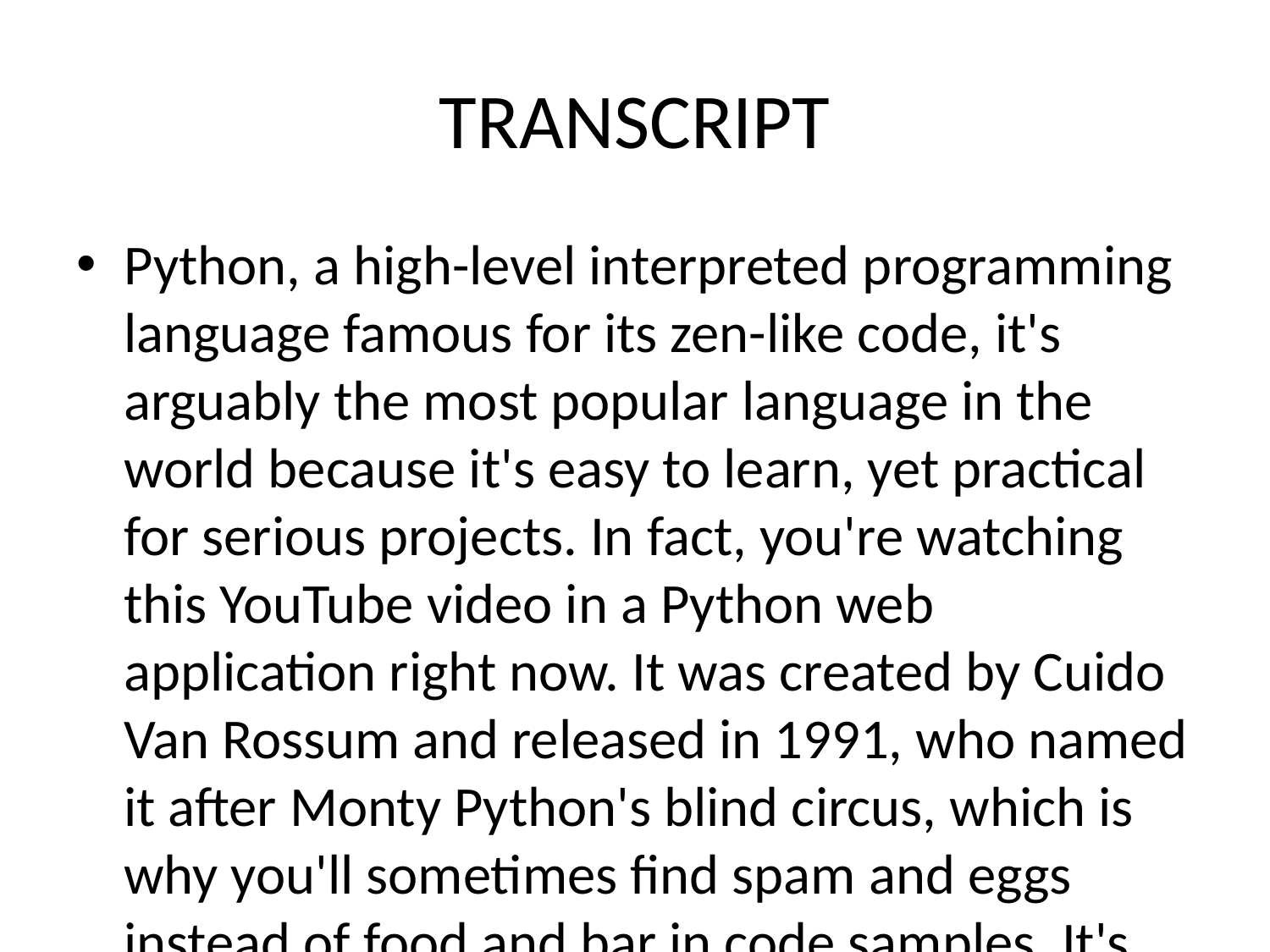

# TRANSCRIPT
Python, a high-level interpreted programming language famous for its zen-like code, it's arguably the most popular language in the world because it's easy to learn, yet practical for serious projects. In fact, you're watching this YouTube video in a Python web application right now. It was created by Cuido Van Rossum and released in 1991, who named it after Monty Python's blind circus, which is why you'll sometimes find spam and eggs instead of food and bar in code samples. It's commonly used to